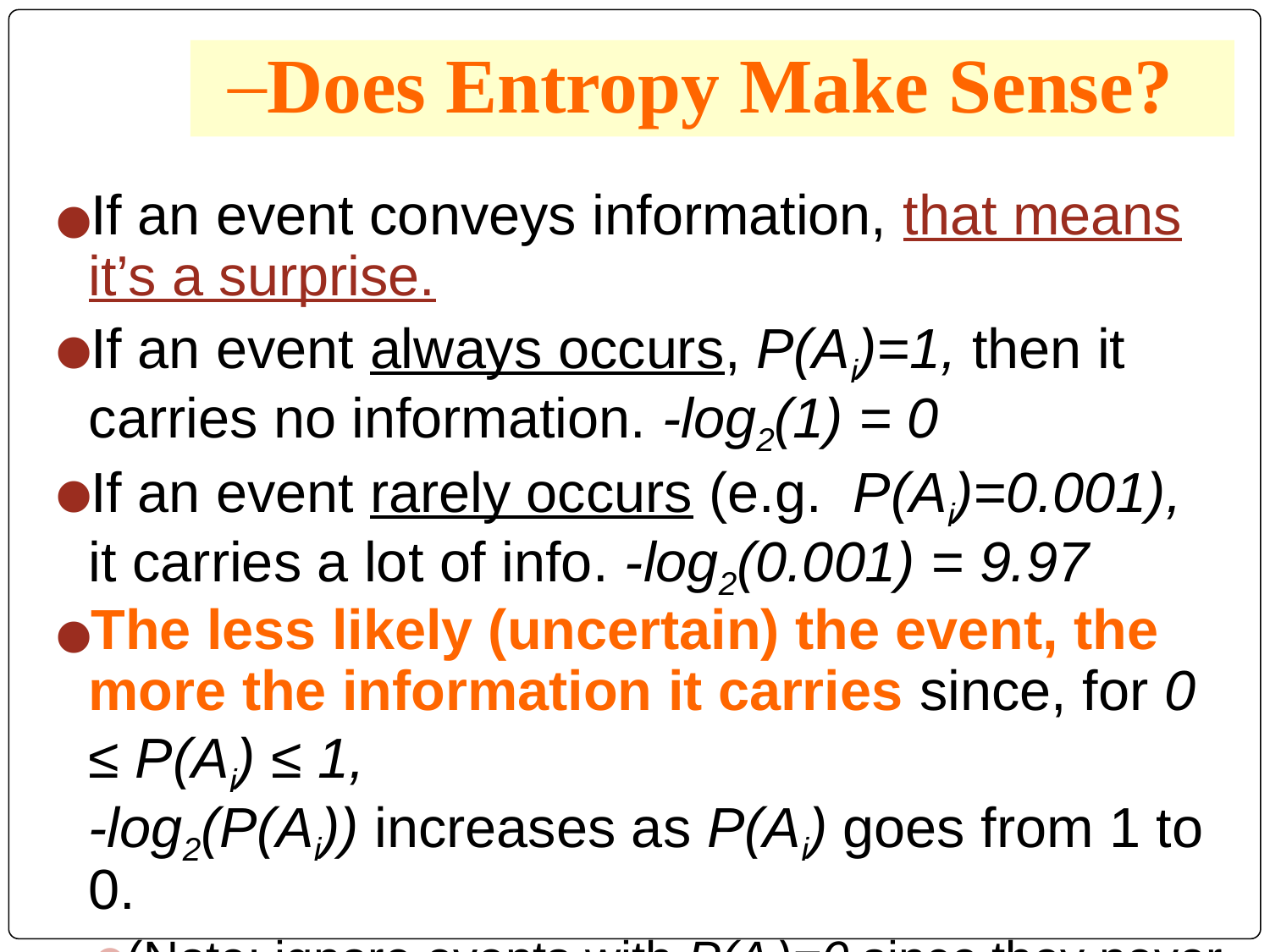

Does Entropy Make Sense?
If an event conveys information, that means it’s a surprise.
If an event always occurs, P(Ai)=1, then it carries no information. -log2(1) = 0
If an event rarely occurs (e.g.  P(Ai)=0.001), it carries a lot of info. -log2(0.001) = 9.97
The less likely (uncertain) the event, the more the information it carries since, for 0 ≤ P(Ai) ≤ 1,
-log2(P(Ai)) increases as P(Ai) goes from 1 to 0.
(Note: ignore events with P(Ai)=0 since they never occur.)